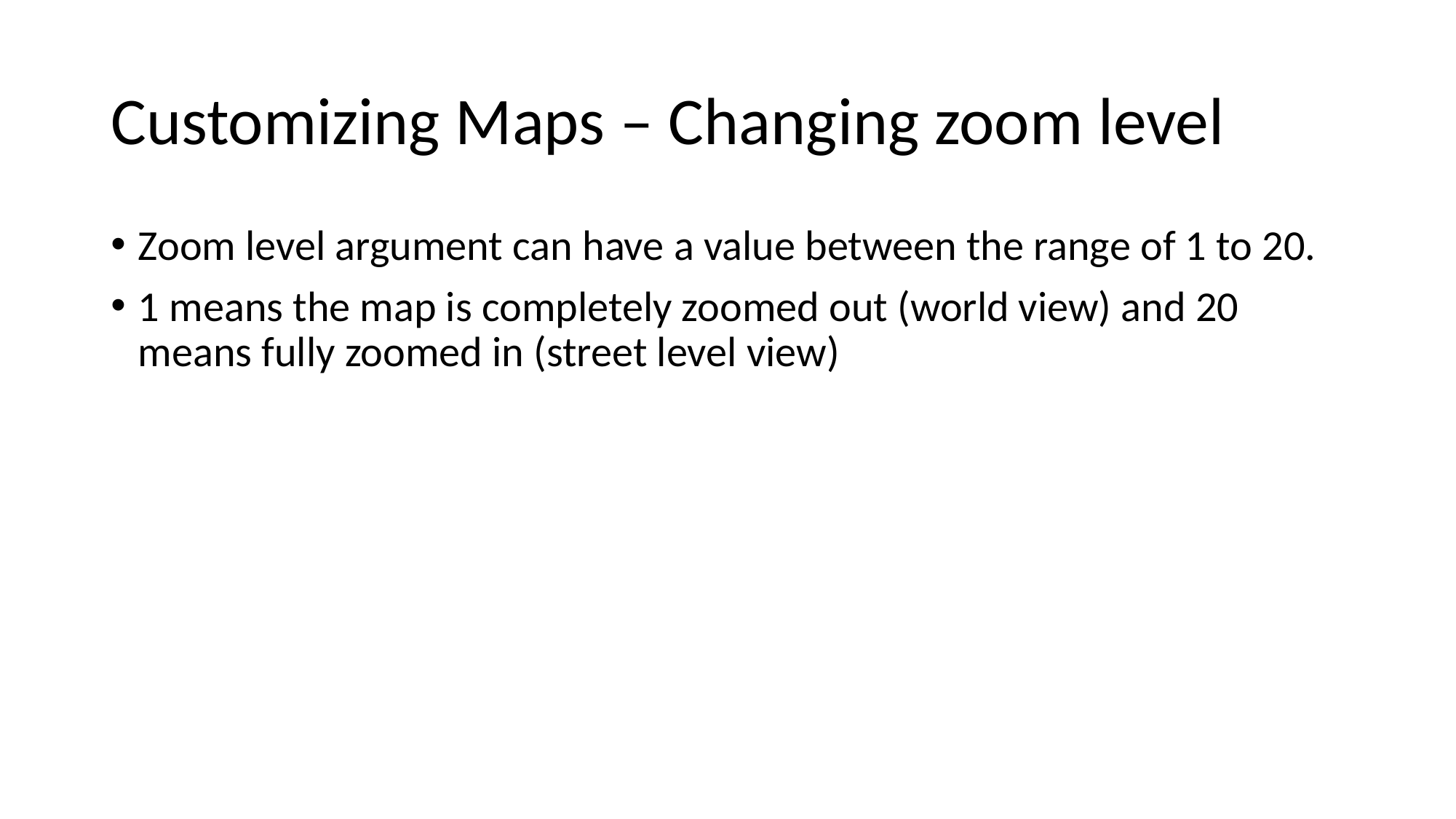

# Customizing Maps – Changing zoom level
Zoom level argument can have a value between the range of 1 to 20.
1 means the map is completely zoomed out (world view) and 20 means fully zoomed in (street level view)